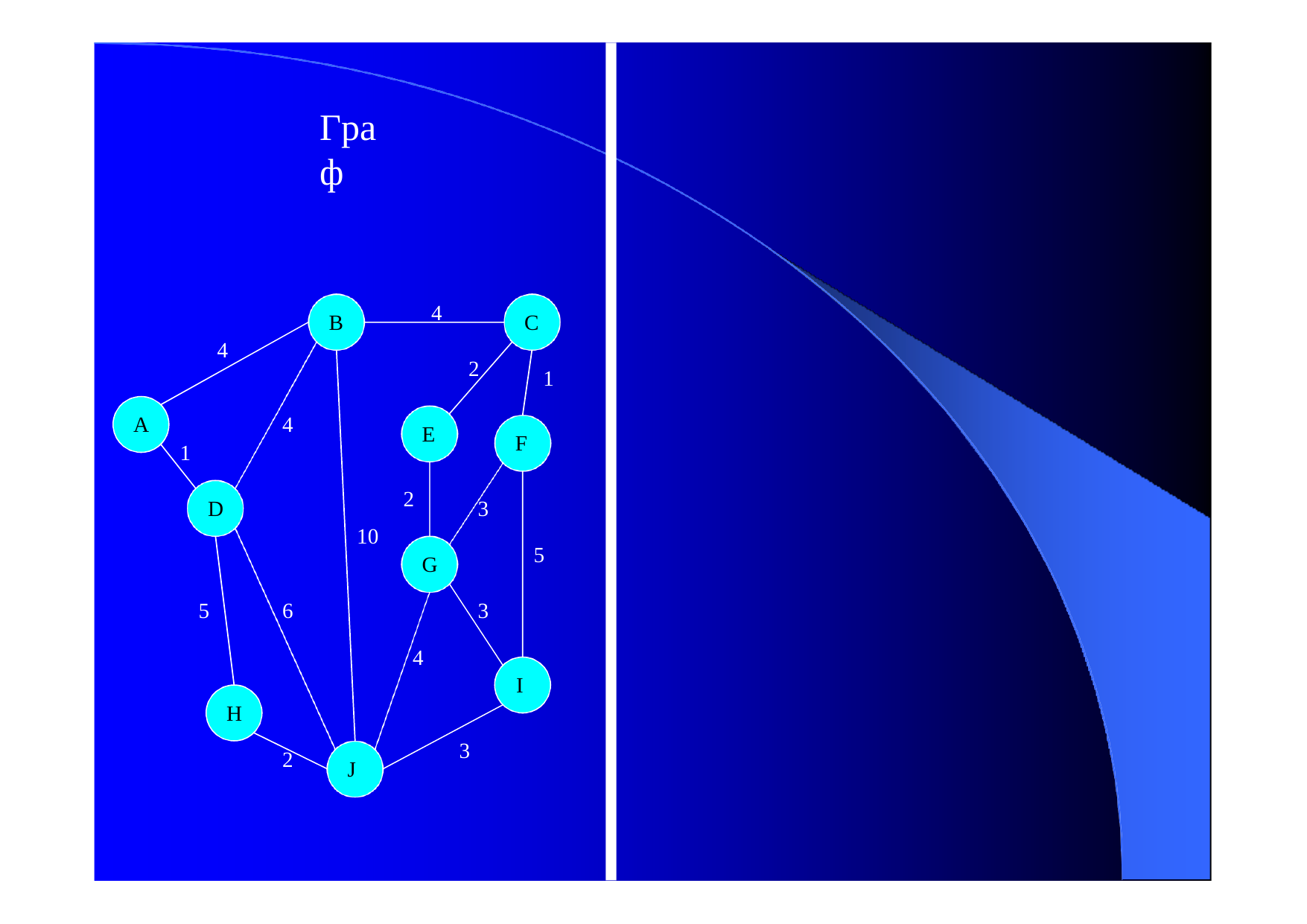

# Граф
4
B
C
4
2
1
A
4
E
F
1
2
D
3
10

5
G
5
6
3
4
I
H
3
2
J